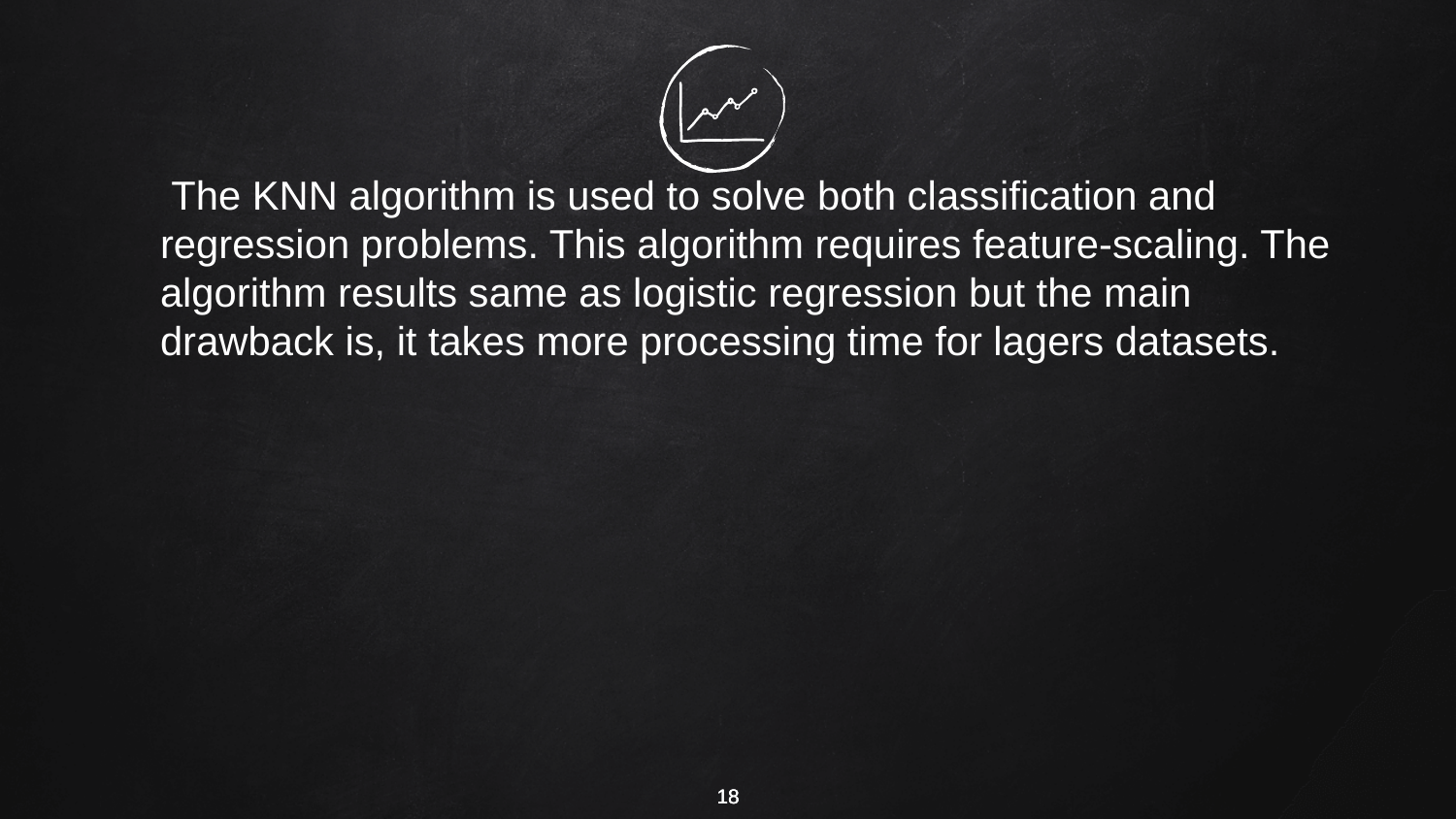

The KNN algorithm is used to solve both classification and regression problems. This algorithm requires feature-scaling. The algorithm results same as logistic regression but the main drawback is, it takes more processing time for lagers datasets.
18
18
18